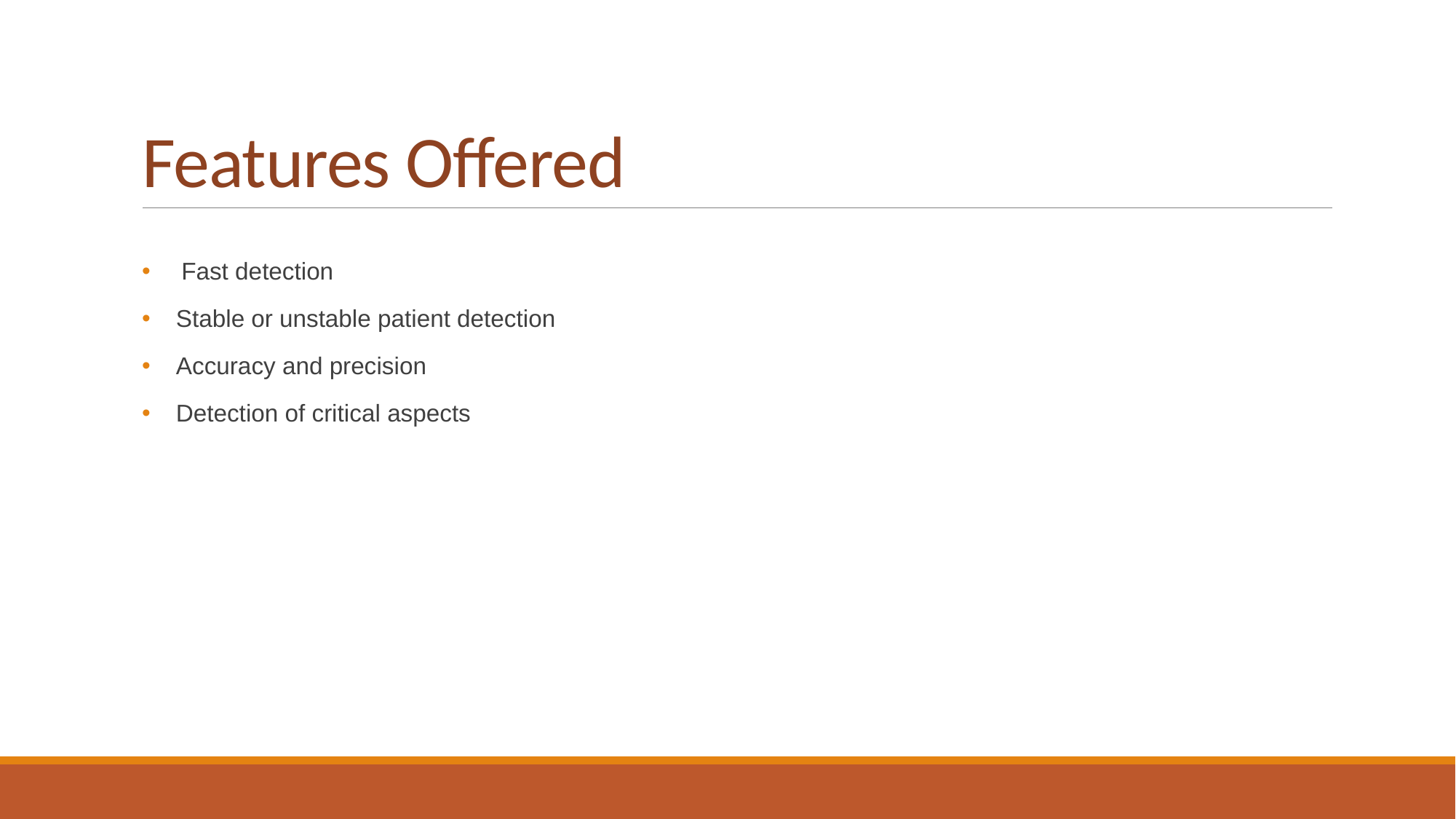

# Features Offered
 Fast detection
Stable or unstable patient detection
Accuracy and precision
Detection of critical aspects